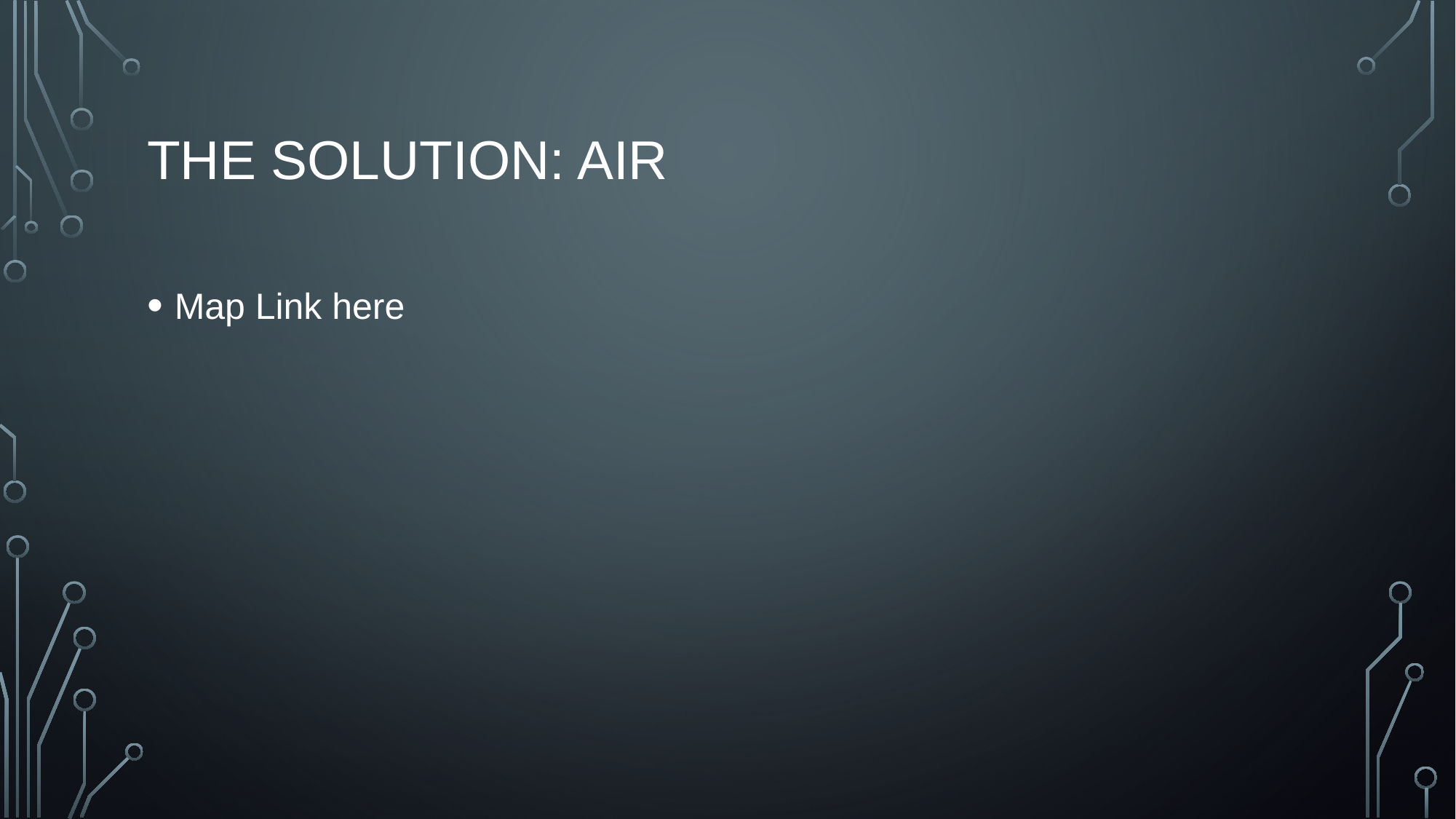

# The Solution: AiR
Map Link here